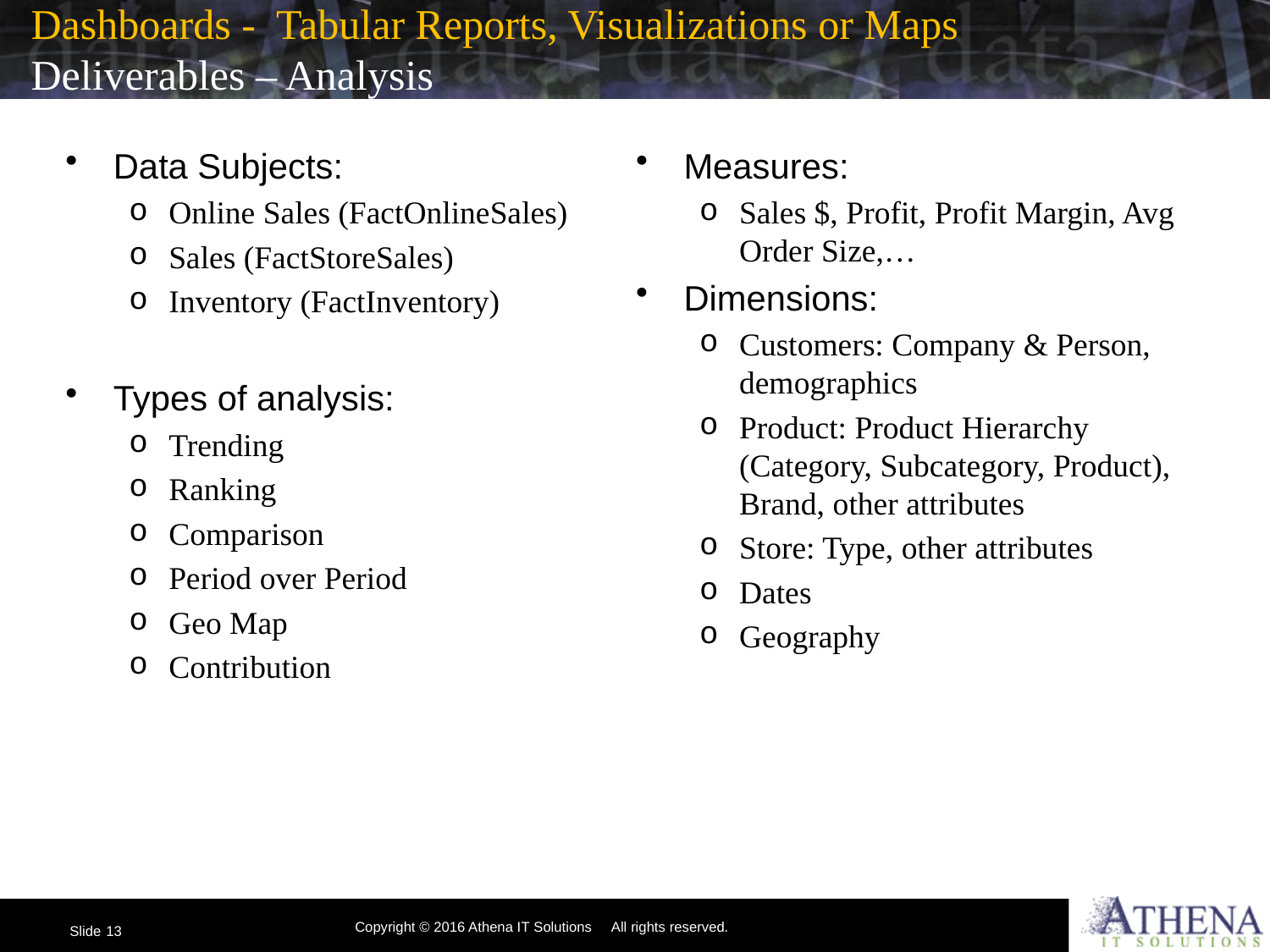

# Dashboards -  Tabular Reports, Visualizations or Maps Deliverables – Analysis
Data Subjects:
Online Sales (FactOnlineSales)
Sales (FactStoreSales)
Inventory (FactInventory)

Types of analysis:
Trending
Ranking
Comparison
Period over Period
Geo Map
Contribution
Measures:
Sales $, Profit, Profit Margin, Avg Order Size,…
Dimensions:
Customers: Company & Person, demographics
Product: Product Hierarchy (Category, Subcategory, Product), Brand, other attributes
Store: Type, other attributes
Dates
Geography